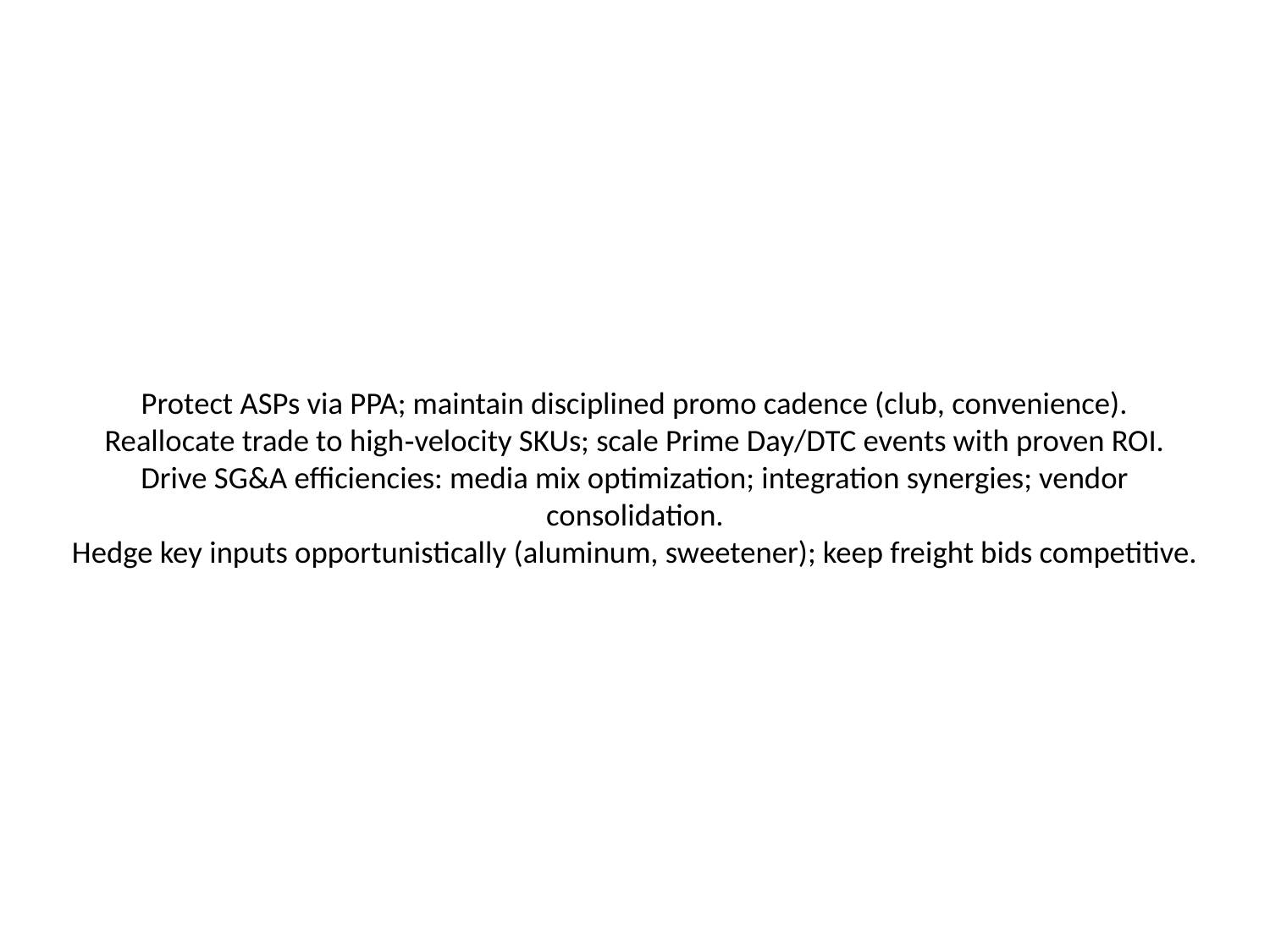

# Protect ASPs via PPA; maintain disciplined promo cadence (club, convenience).
Reallocate trade to high‑velocity SKUs; scale Prime Day/DTC events with proven ROI.
Drive SG&A efficiencies: media mix optimization; integration synergies; vendor consolidation.
Hedge key inputs opportunistically (aluminum, sweetener); keep freight bids competitive.